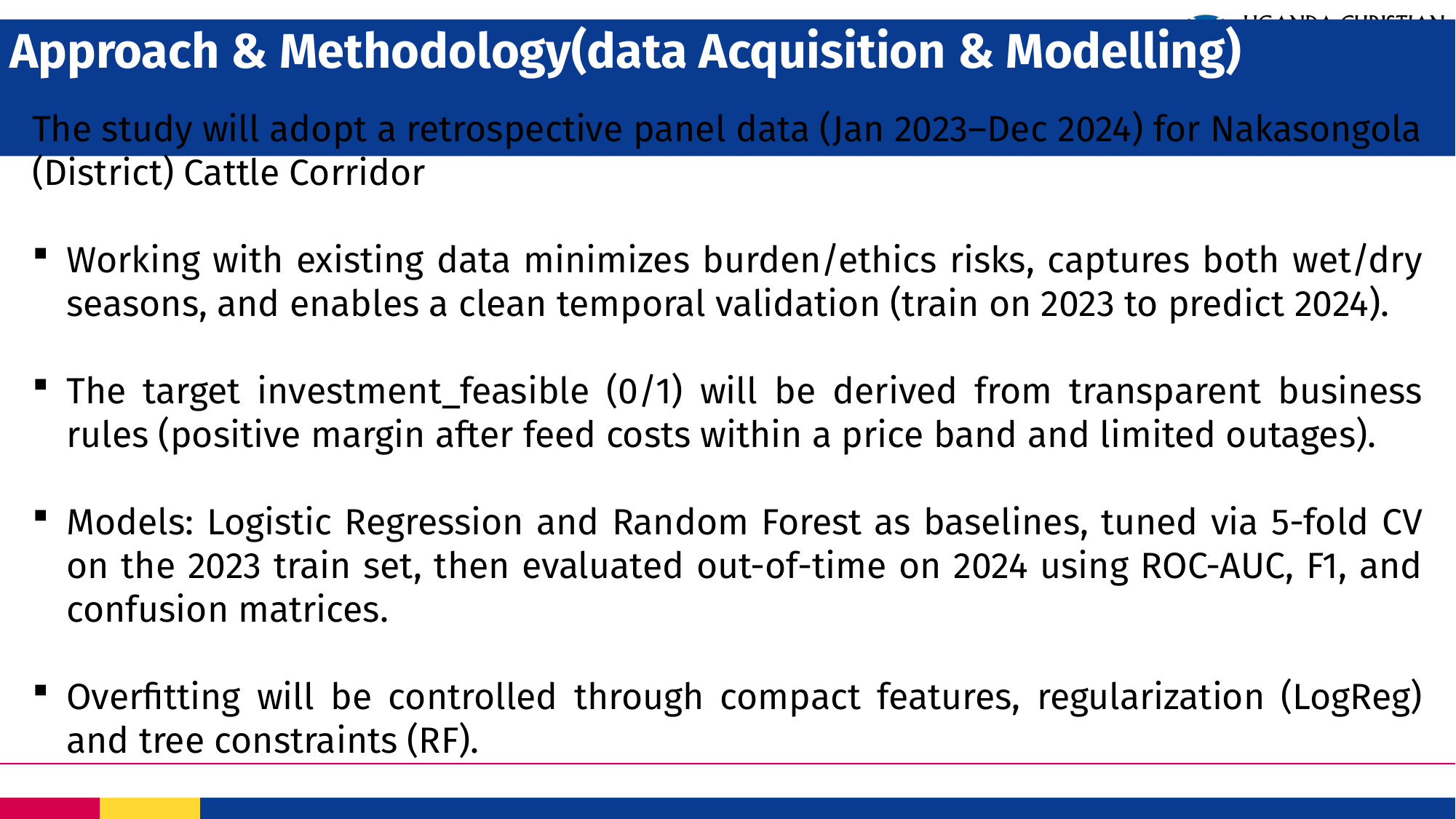

# Approach & Methodology(data Acquisition & Modelling)
The study will adopt a retrospective panel data (Jan 2023–Dec 2024) for Nakasongola (District) Cattle Corridor

Working with existing data minimizes burden/ethics risks, captures both wet/dry seasons, and enables a clean temporal validation (train on 2023 to predict 2024).

The target investment_feasible (0/1) will be derived from transparent business rules (positive margin after feed costs within a price band and limited outages).

Models: Logistic Regression and Random Forest as baselines, tuned via 5-fold CV on the 2023 train set, then evaluated out-of-time on 2024 using ROC-AUC, F1, and confusion matrices.

Overfitting will be controlled through compact features, regularization (LogReg) and tree constraints (RF).